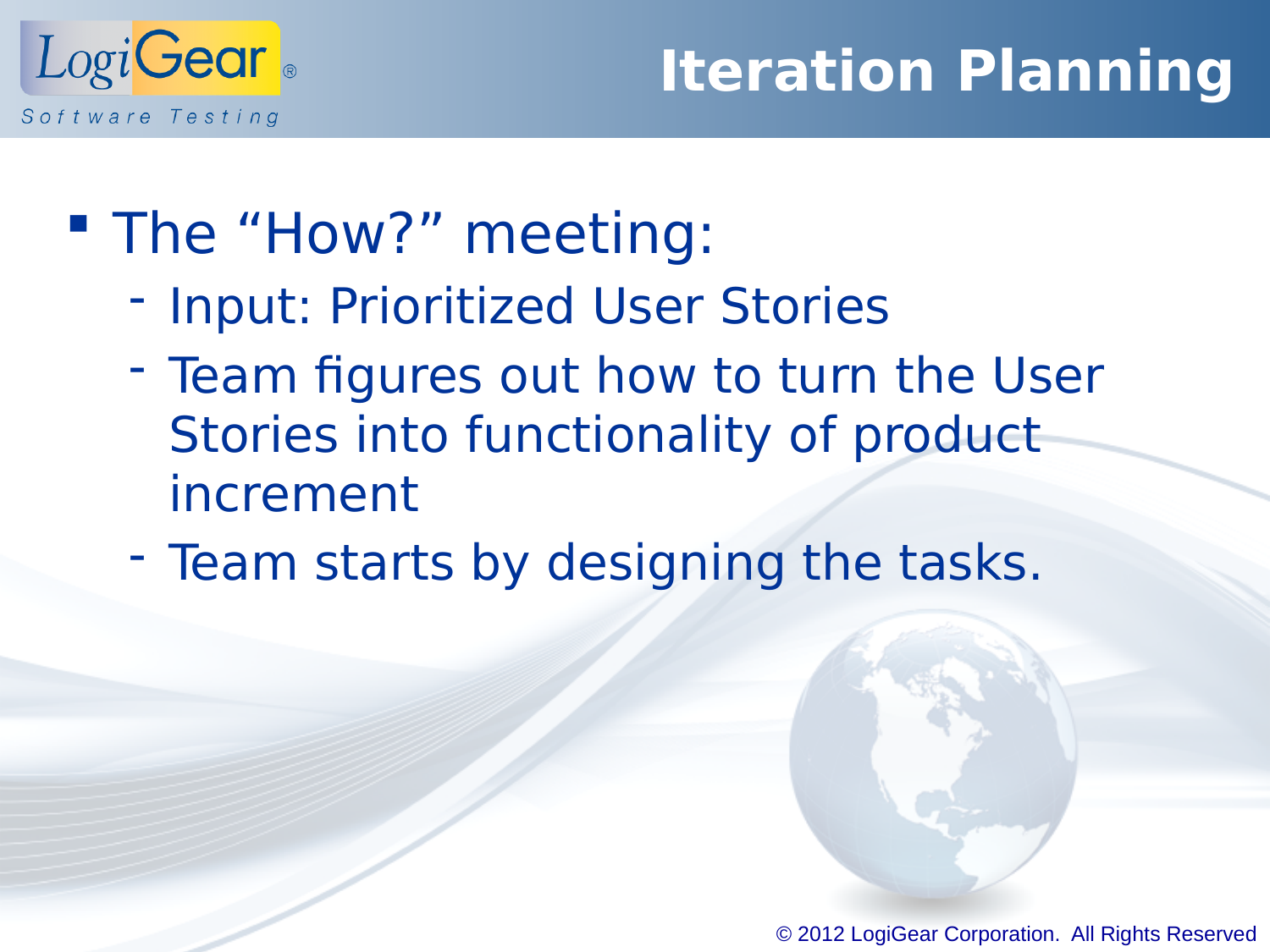

# Iteration Planning
The “How?” meeting:
Input: Prioritized User Stories
Team figures out how to turn the User Stories into functionality of product increment
Team starts by designing the tasks.